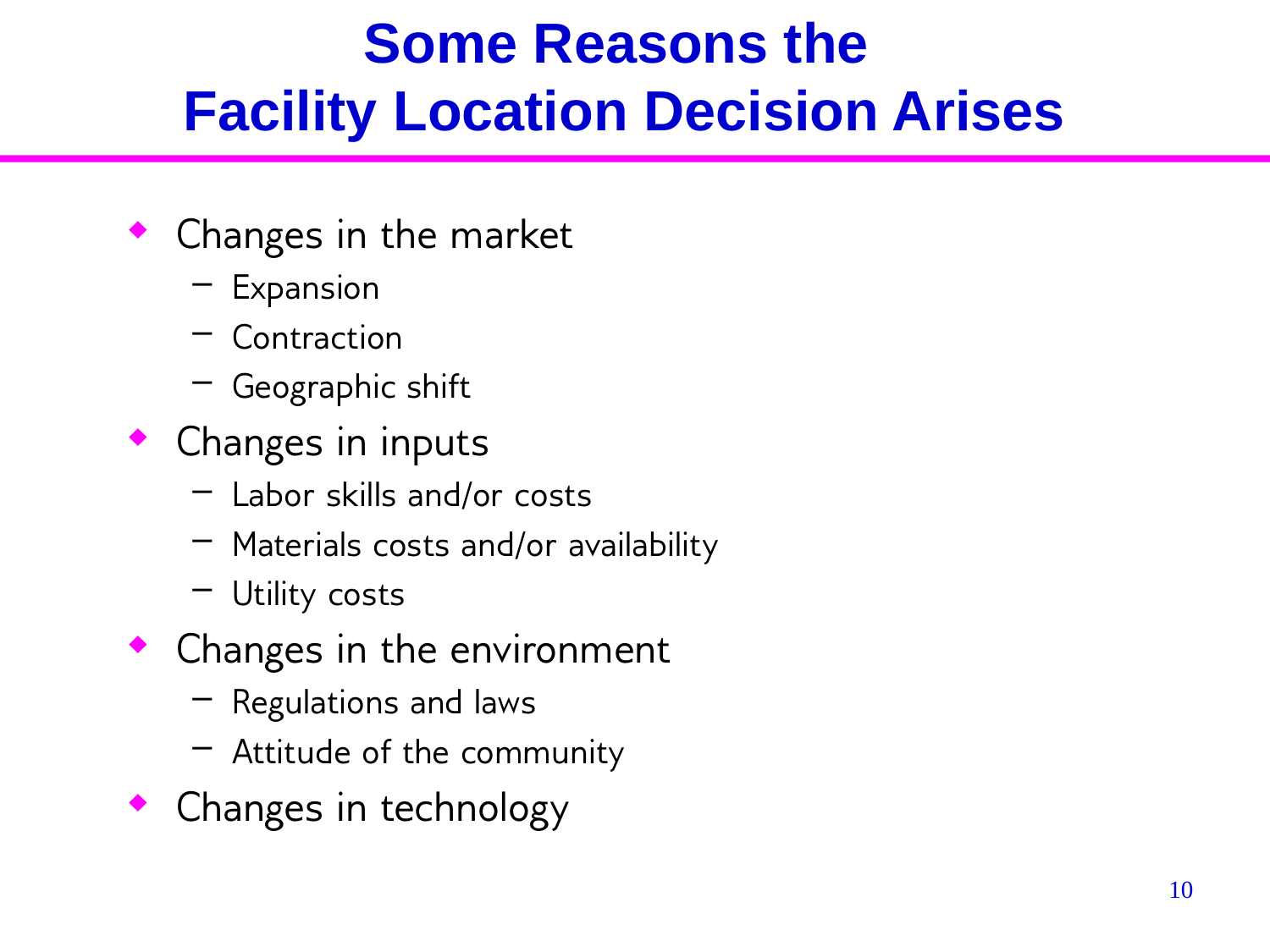

# Some Reasons the Facility Location Decision Arises
Changes in the market
Expansion
Contraction
Geographic shift
Changes in inputs
Labor skills and/or costs
Materials costs and/or availability
Utility costs
Changes in the environment
Regulations and laws
Attitude of the community
Changes in technology

10